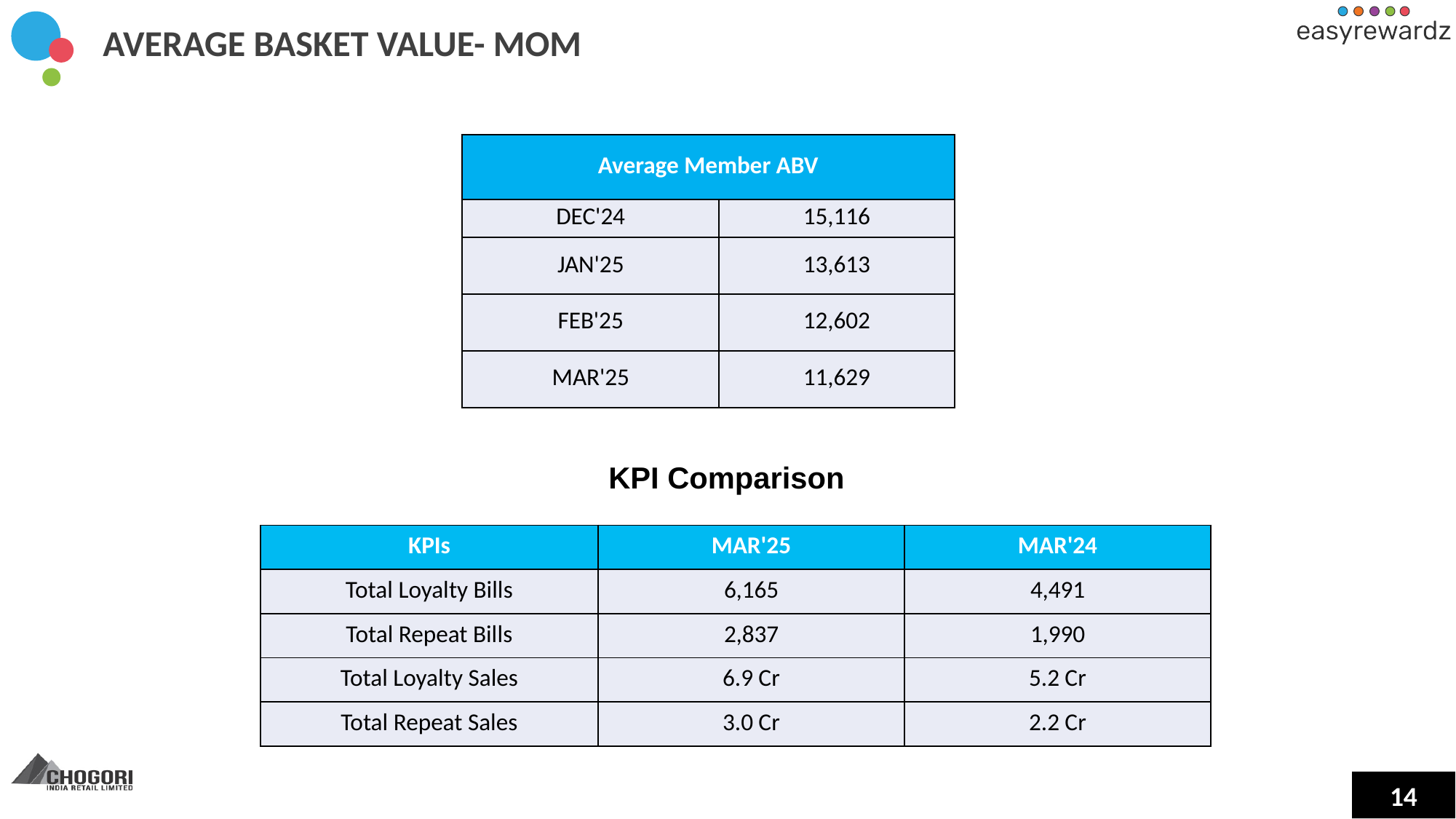

AVERAGE BASKET VALUE- MOM
| Average Member ABV |  |
| --- | --- |
| DEC'24 | 15,116 |
| JAN'25 | 13,613 |
| FEB'25 | 12,602 |
| MAR'25 | 11,629 |
 KPI Comparison
| KPIs | MAR'25 | MAR'24 |
| --- | --- | --- |
| Total Loyalty Bills | 6,165 | 4,491 |
| Total Repeat Bills | 2,837 | 1,990 |
| Total Loyalty Sales | 6.9 Cr | 5.2 Cr |
| Total Repeat Sales | 3.0 Cr | 2.2 Cr |